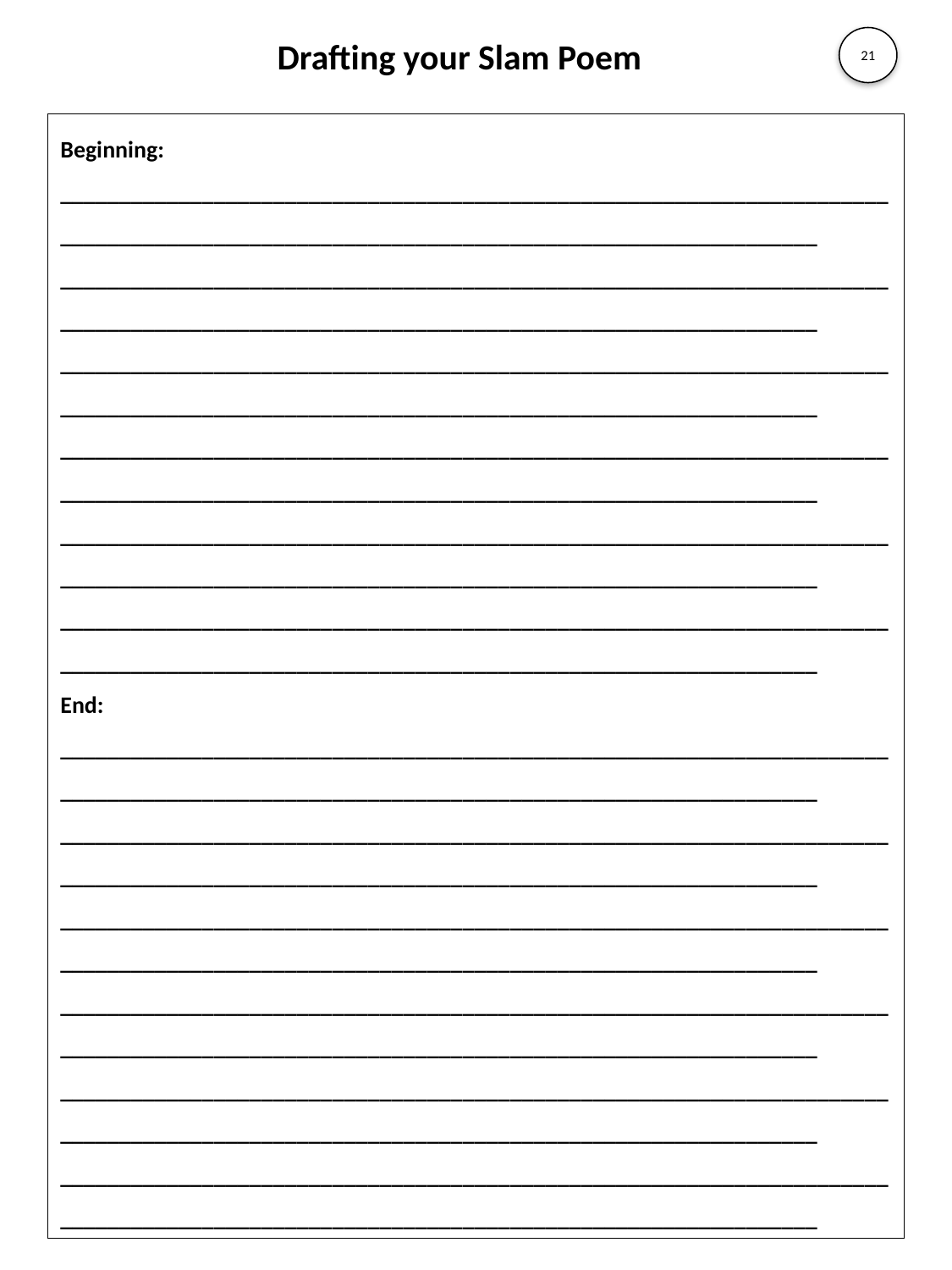

21
Drafting your Slam Poem
Beginning: ______________________________________________________________________________________________________________________________________
______________________________________________________________________________________________________________________________________
______________________________________________________________________________________________________________________________________
______________________________________________________________________________________________________________________________________
______________________________________________________________________________________________________________________________________ ______________________________________________________________________________________________________________________________________
End: ______________________________________________________________________________________________________________________________________
______________________________________________________________________________________________________________________________________
______________________________________________________________________________________________________________________________________
______________________________________________________________________________________________________________________________________
______________________________________________________________________________________________________________________________________
______________________________________________________________________________________________________________________________________